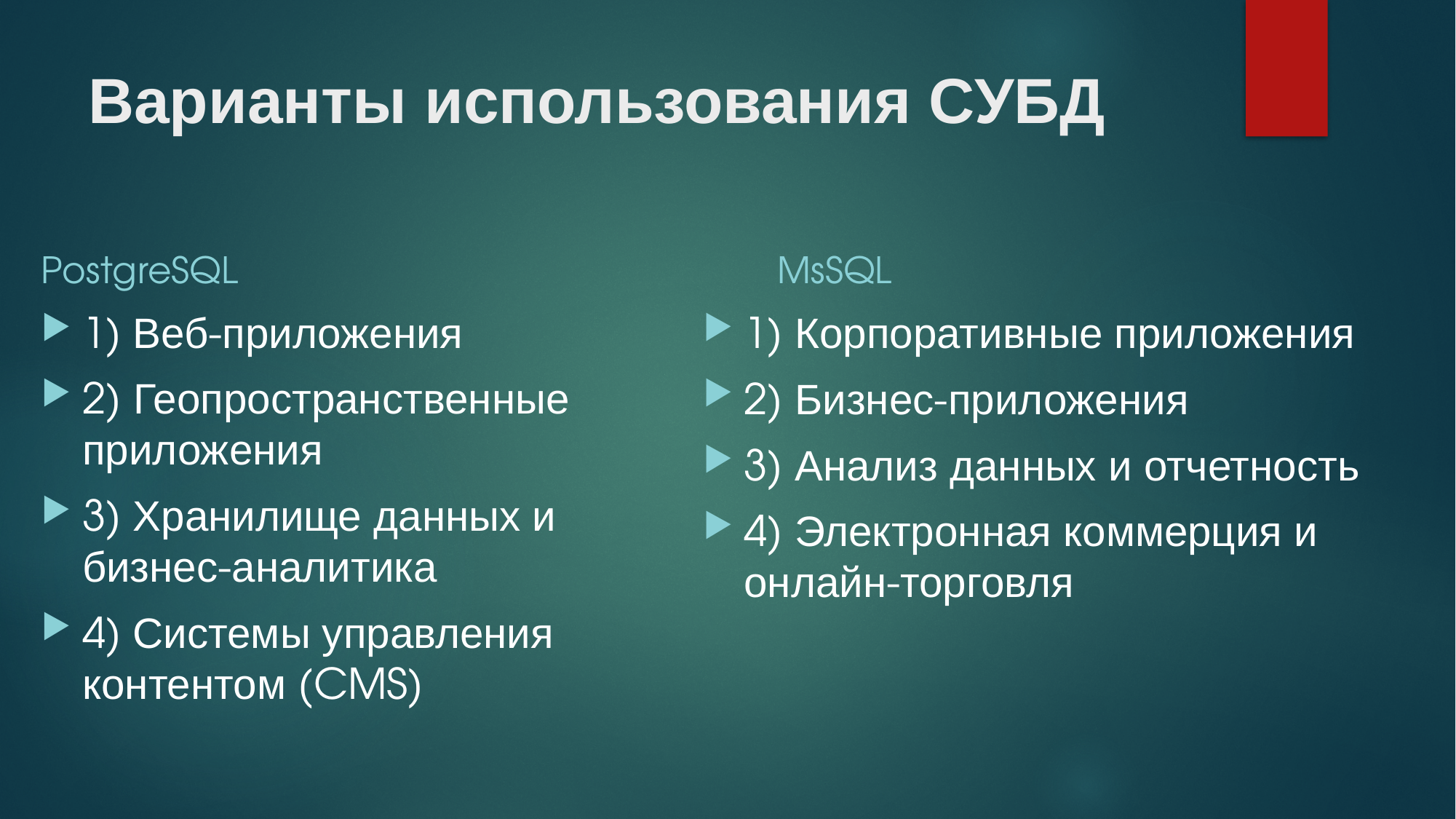

# Варианты использования СУБД
PostgreSQL
MsSQL
1) Веб-приложения
2) Геопространственные приложения
3) Хранилище данных и бизнес-аналитика
4) Системы управления контентом (CMS)
1) Корпоративные приложения
2) Бизнес-приложения
3) Анализ данных и отчетность
4) Электронная коммерция и онлайн-торговля